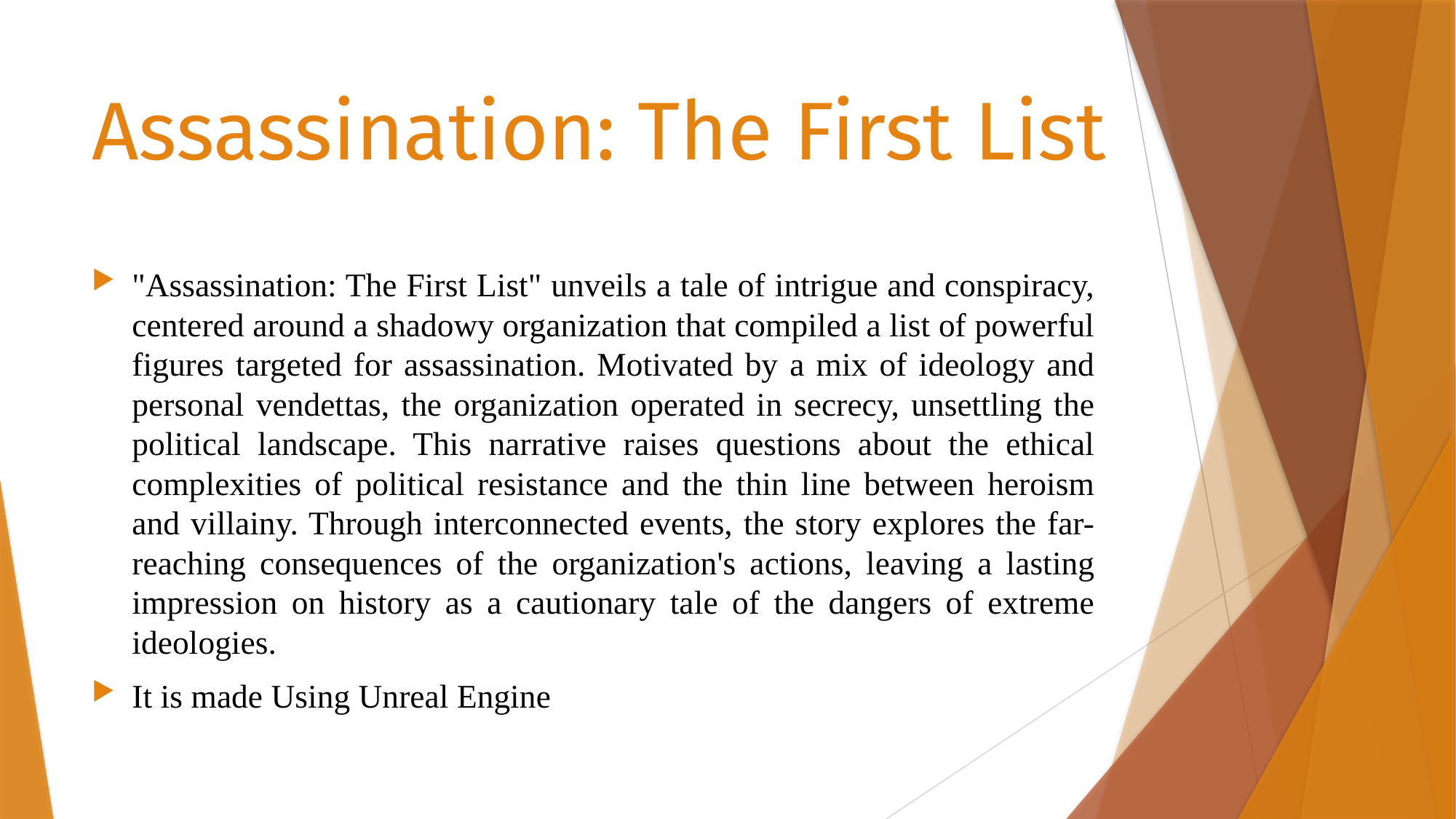

# Assassination: The First List
"Assassination: The First List" unveils a tale of intrigue and conspiracy, centered around a shadowy organization that compiled a list of powerful figures targeted for assassination. Motivated by a mix of ideology and personal vendettas, the organization operated in secrecy, unsettling the political landscape. This narrative raises questions about the ethical complexities of political resistance and the thin line between heroism and villainy. Through interconnected events, the story explores the far-reaching consequences of the organization's actions, leaving a lasting impression on history as a cautionary tale of the dangers of extreme ideologies.
It is made Using Unreal Engine